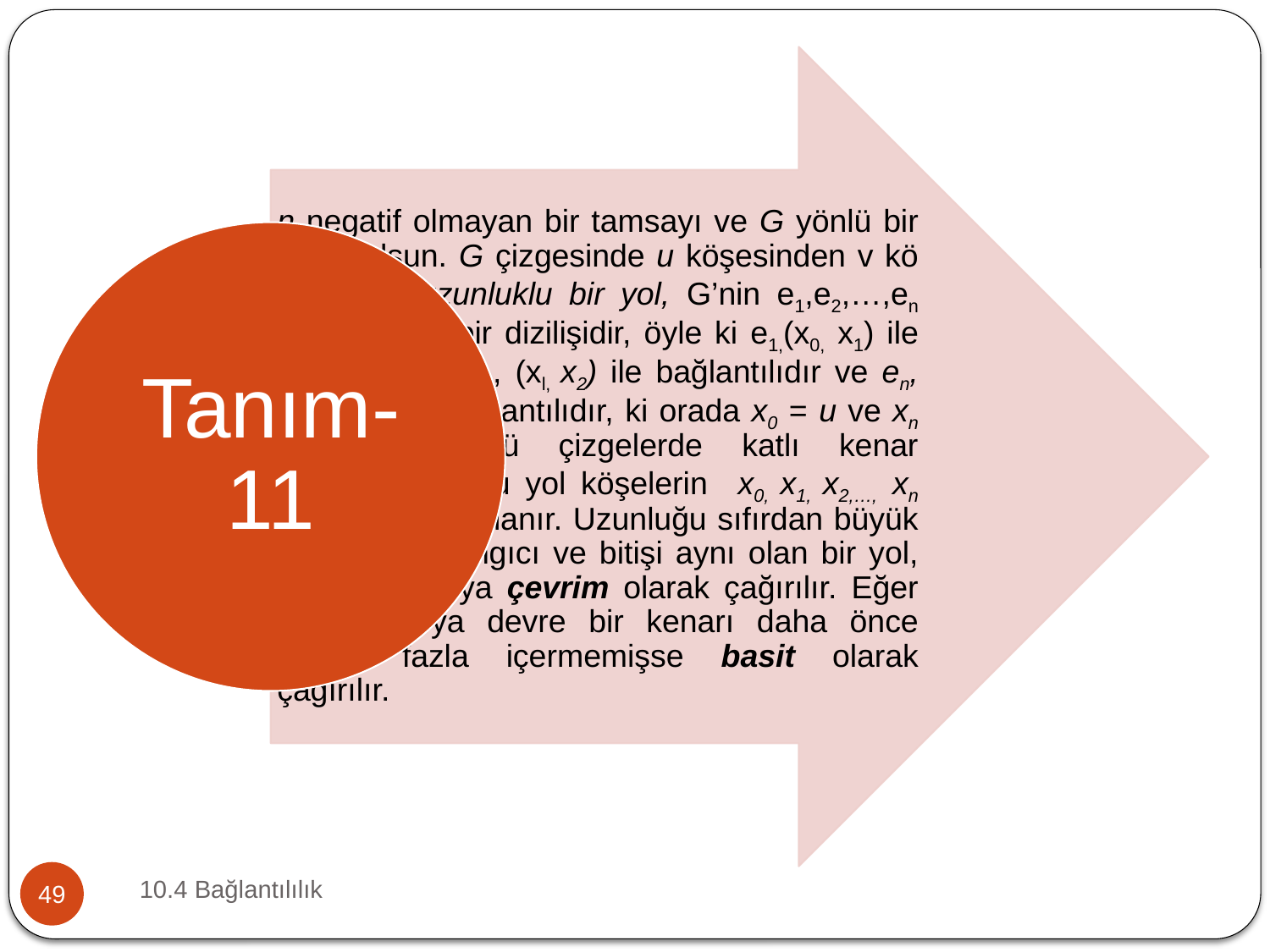

n negatif olmayan bir tamsayı ve G yönlü bir çizge olsun. G çizgesinde u köşesinden v kö­şesine n uzunluklu bir yol, G’nin e1,e2,…,en kenarlarının bir dizilişidir, öyle ki e1,(x0, x1) ile bağlantılıdır; e2, (xl, x2) ile bağlantılıdır ve en, (xn-1, xn) ile bağlantılıdır, ki orada x0 = u ve xn = v’dir. Yönlü çizgelerde katlı kenar olmadığında, bu yol köşelerin  x0, x1, x2,…, xn dizilişi ile tanımlanır. Uzunluğu sıfırdan büyük olan ve başlangıcı ve bitişi aynı olan bir yol, bir devre veya çevrim olarak çağırılır. Eğer bir yol veya devre bir kenarı daha önce birden fazla içermemişse basit olarak çağırılır.
Tanım-11
10.4 Bağlantılılık
49